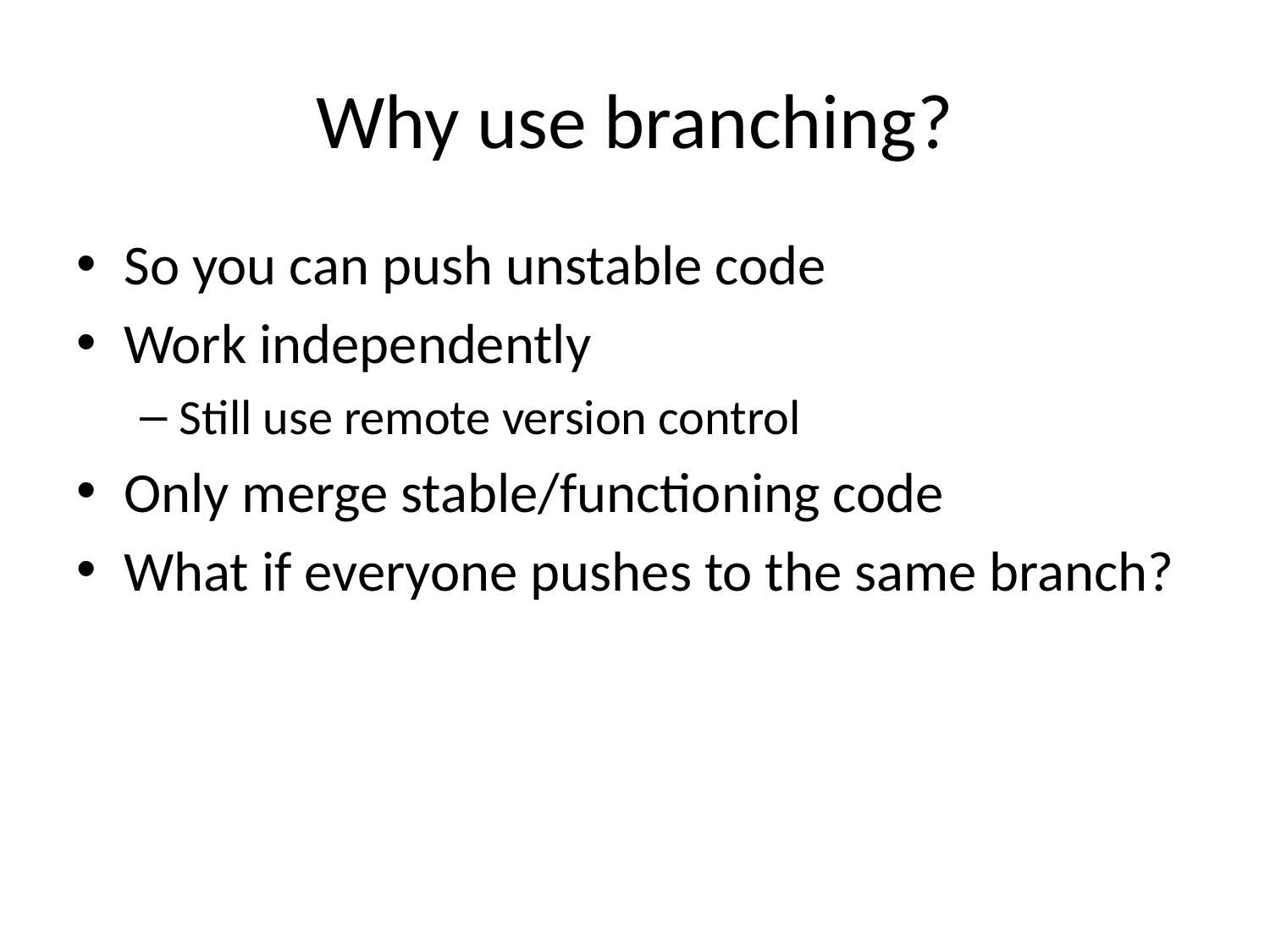

# Why use branching?
So you can push unstable code
Work independently
Still use remote version control
Only merge stable/functioning code
What if everyone pushes to the same branch?